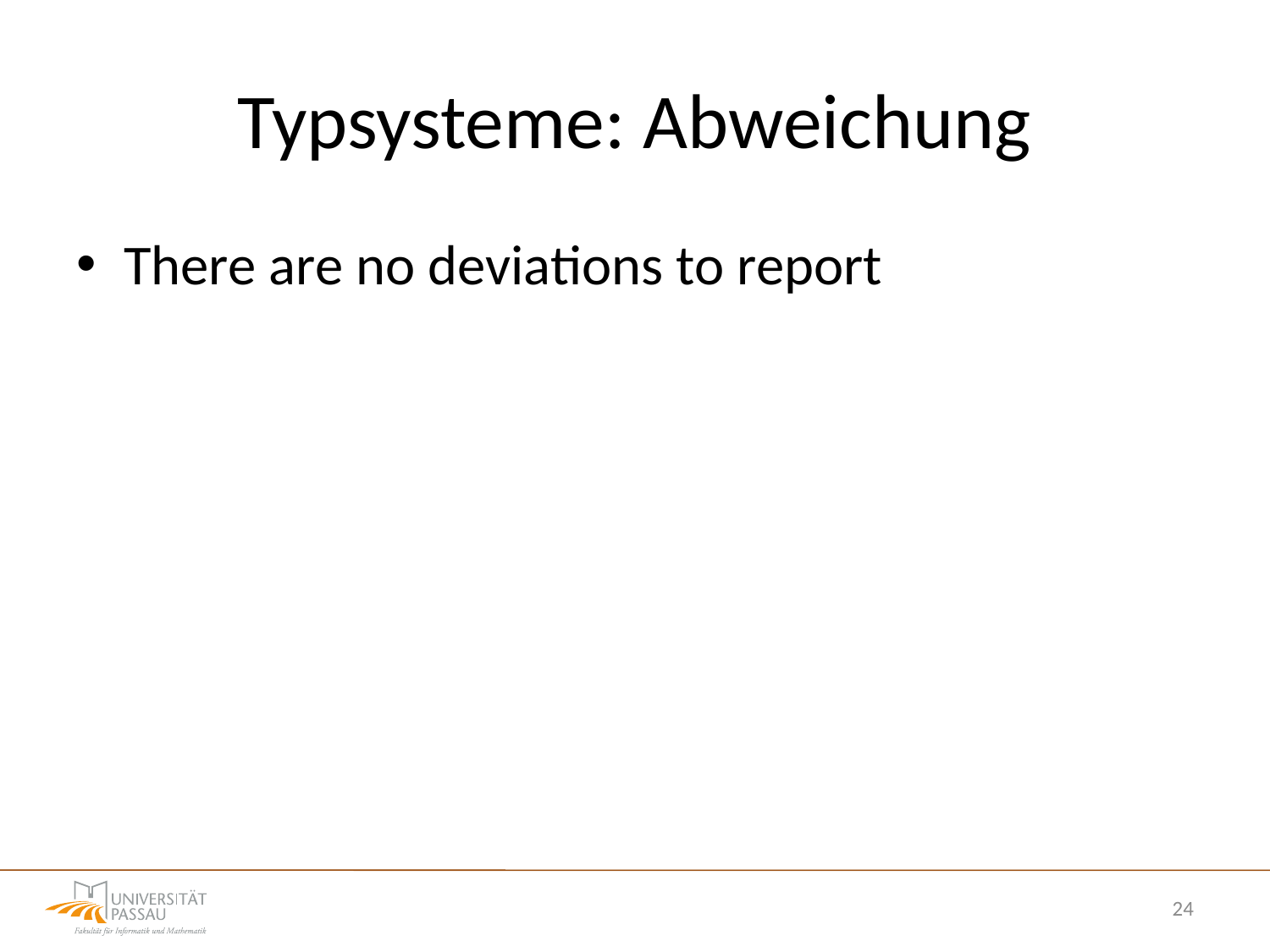

# Typsysteme: Abweichung
There are no deviations to report
24